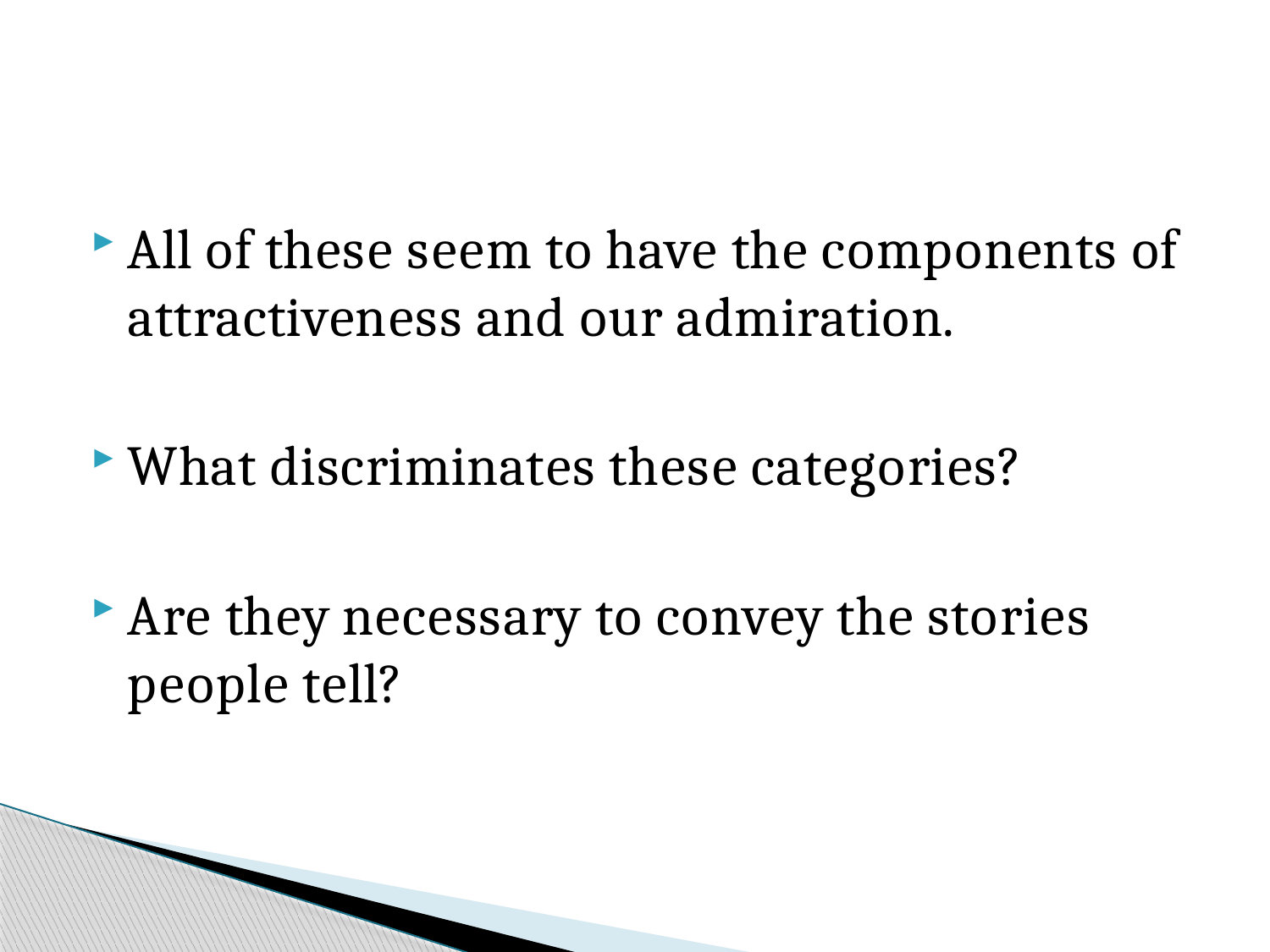

#
All of these seem to have the components of attractiveness and our admiration.

What discriminates these categories?

Are they necessary to convey the stories people tell?